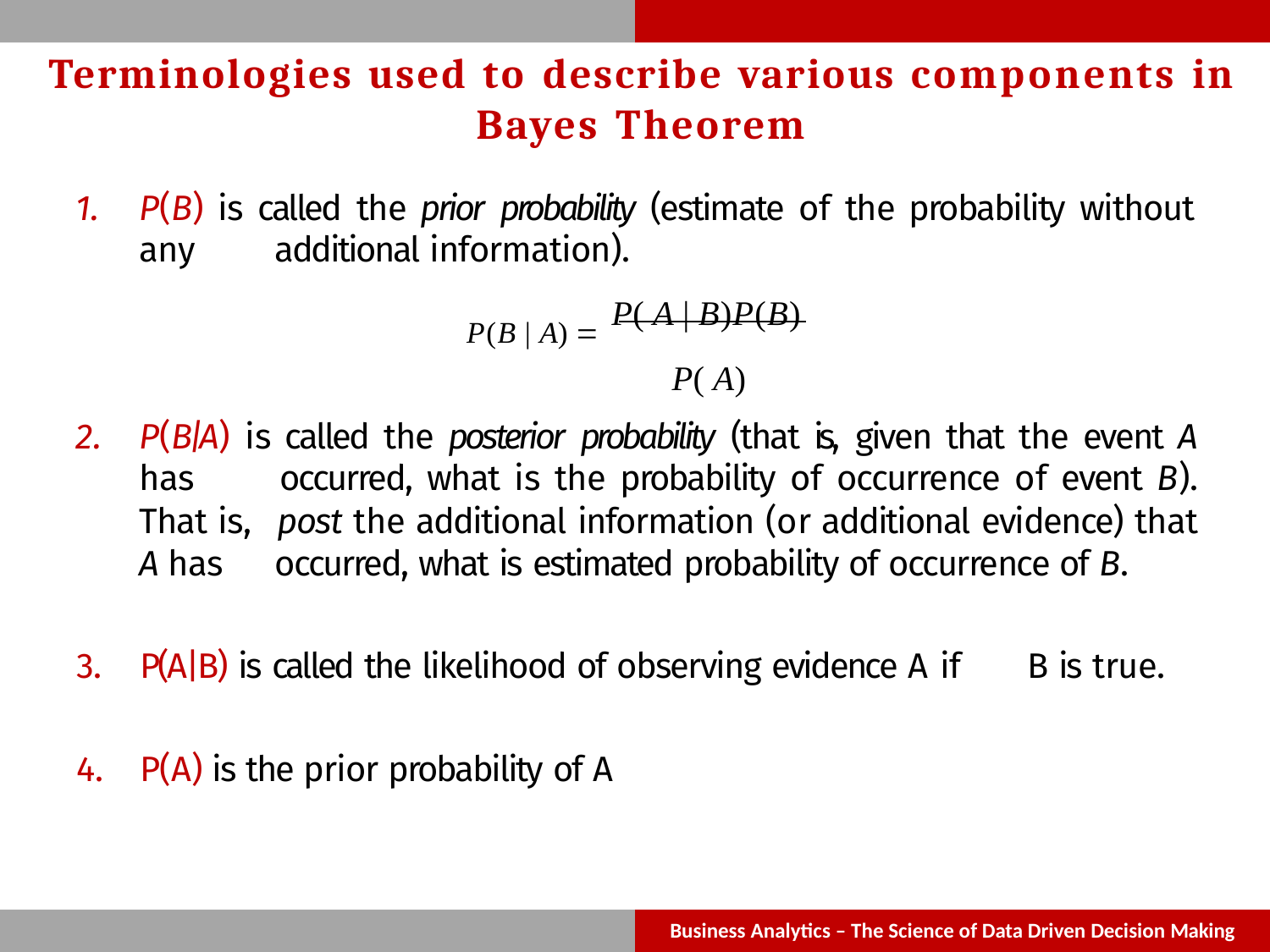

# Terminologies used to describe various components in
Bayes Theorem
P(B) is called the prior probability (estimate of the probability without any 	additional information).
P(B | A) = P( A | B)P(B)
P( A)
P(B|A) is called the posterior probability (that is, given that the event A has 	occurred, what is the probability of occurrence of event B). That is, 	post the additional information (or additional evidence) that A has 	occurred, what is estimated probability of occurrence of B.

P(A|B) is called the likelihood of observing evidence A if	B is true.

P(A) is the prior probability of A

Business Analytics – The Science of Data Driven Decision Making